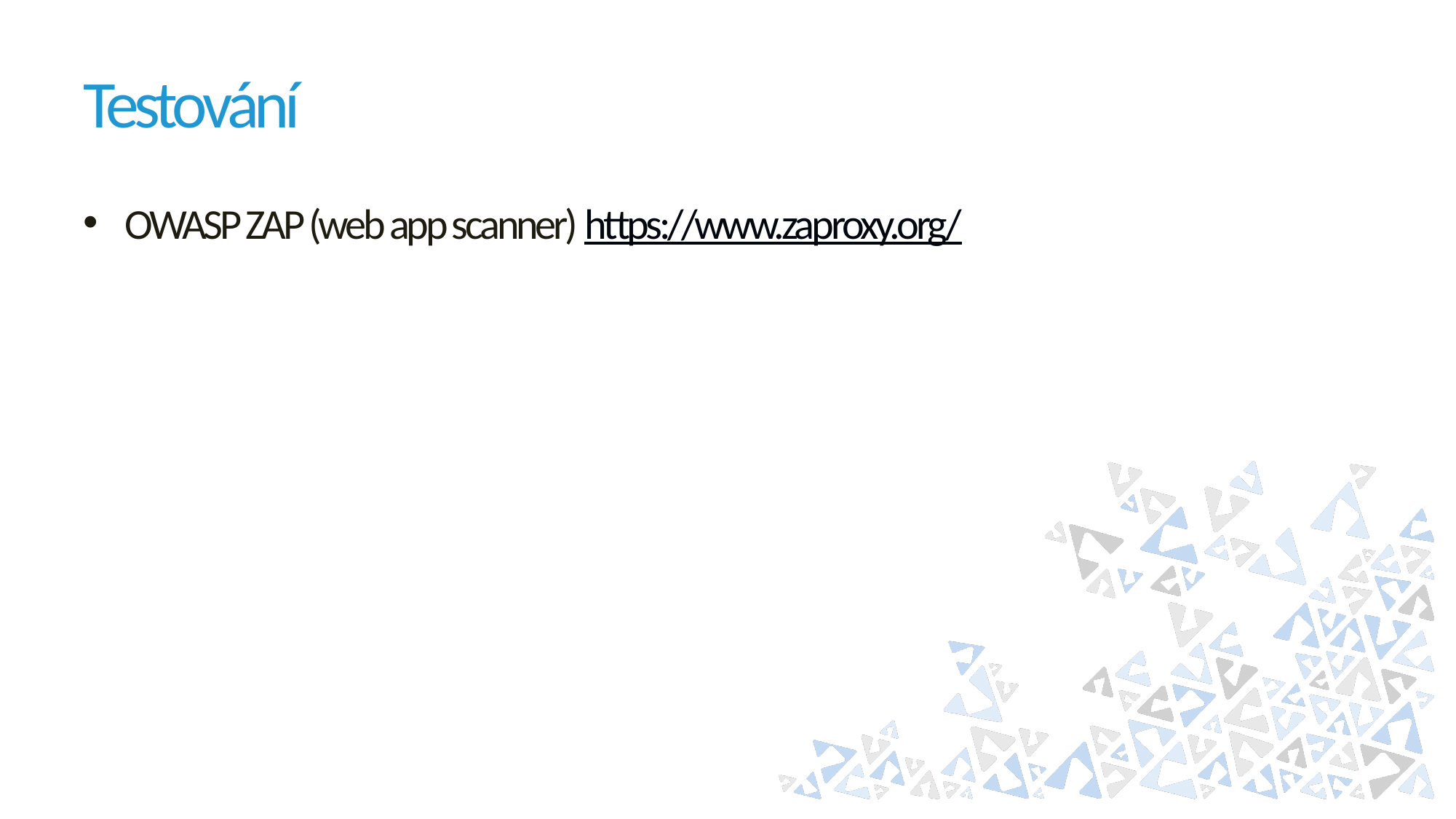

# Testování
OWASP ZAP (web app scanner) https://www.zaproxy.org/